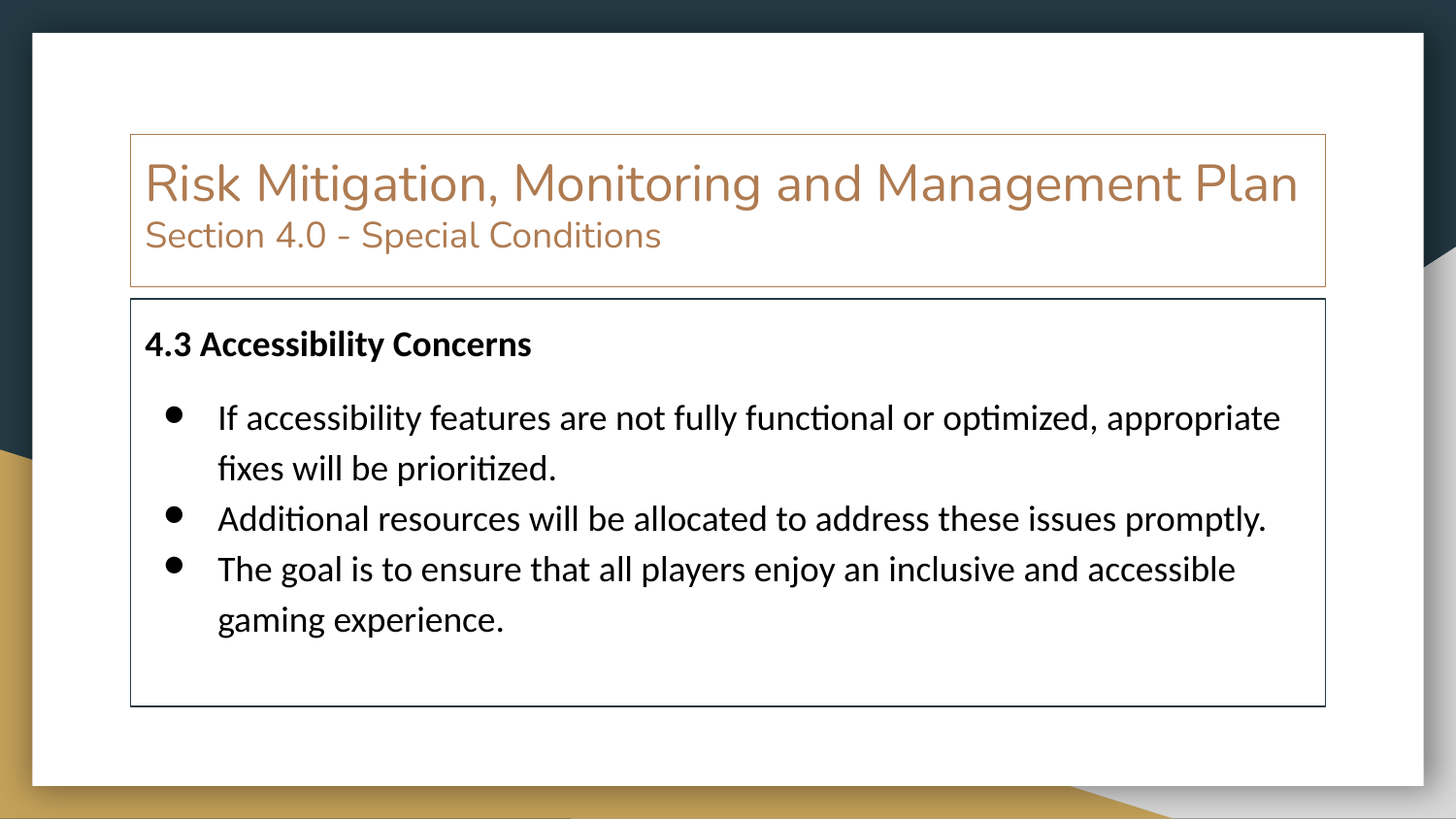

# Risk Mitigation, Monitoring and Management Plan
Section 4.0 - Special Conditions
4.3 Accessibility Concerns
If accessibility features are not fully functional or optimized, appropriate fixes will be prioritized.
Additional resources will be allocated to address these issues promptly.
The goal is to ensure that all players enjoy an inclusive and accessible gaming experience.